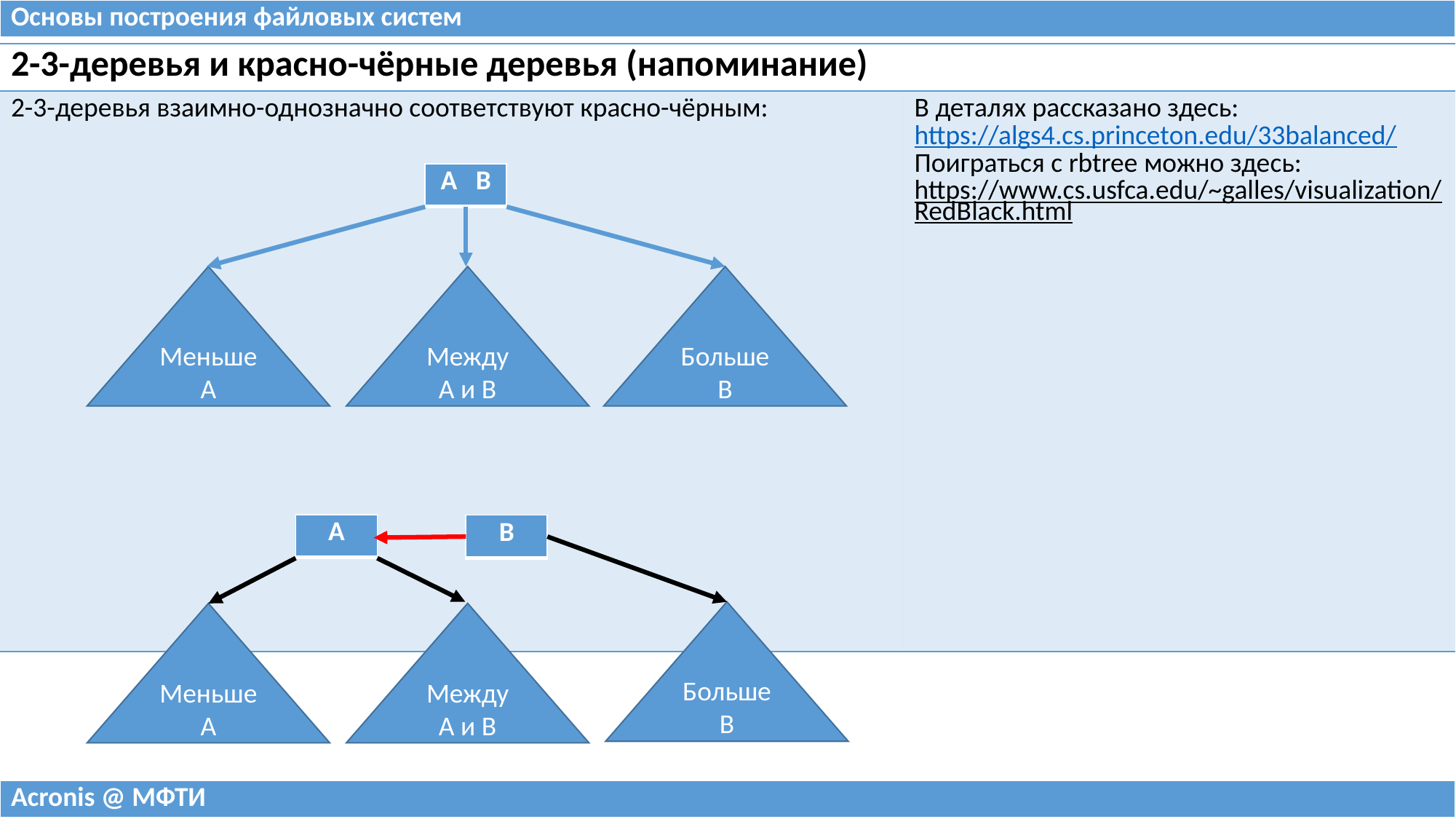

| Основы построения файловых систем |
| --- |
| 2-3-деревья и красно-чёрные деревья (напоминание) |  |
| --- | --- |
| 2-3-деревья взаимно-однозначно соответствуют красно-чёрным: | В деталях рассказано здесь: https://algs4.cs.princeton.edu/33balanced/ Поиграться с rbtree можно здесь: https://www.cs.usfca.edu/~galles/visualization/RedBlack.html |
| A B |
| --- |
Меньше A
Между A и B
БольшеB
| A |
| --- |
| B |
| --- |
БольшеB
Меньше A
Между A и B
| Acronis @ МФТИ |
| --- |